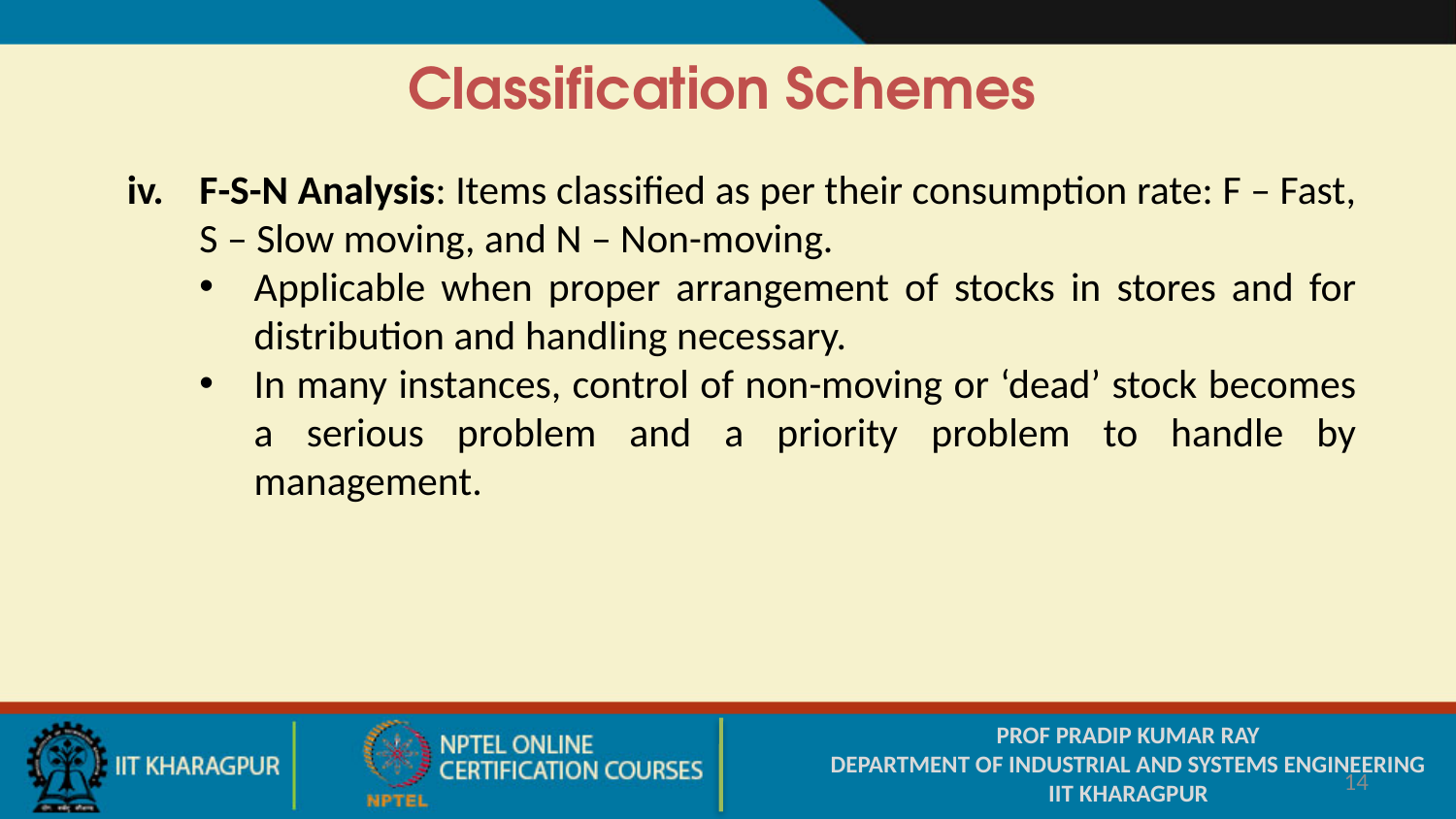

Classification Schemes
F-S-N Analysis: Items classified as per their consumption rate: F – Fast, S – Slow moving, and N – Non-moving.
Applicable when proper arrangement of stocks in stores and for distribution and handling necessary.
In many instances, control of non-moving or ‘dead’ stock becomes a serious problem and a priority problem to handle by management.

PROF PRADIP KUMAR RAY
DEPARTMENT OF INDUSTRIAL AND SYSTEMS ENGINEERING
IIT KHARAGPUR
14